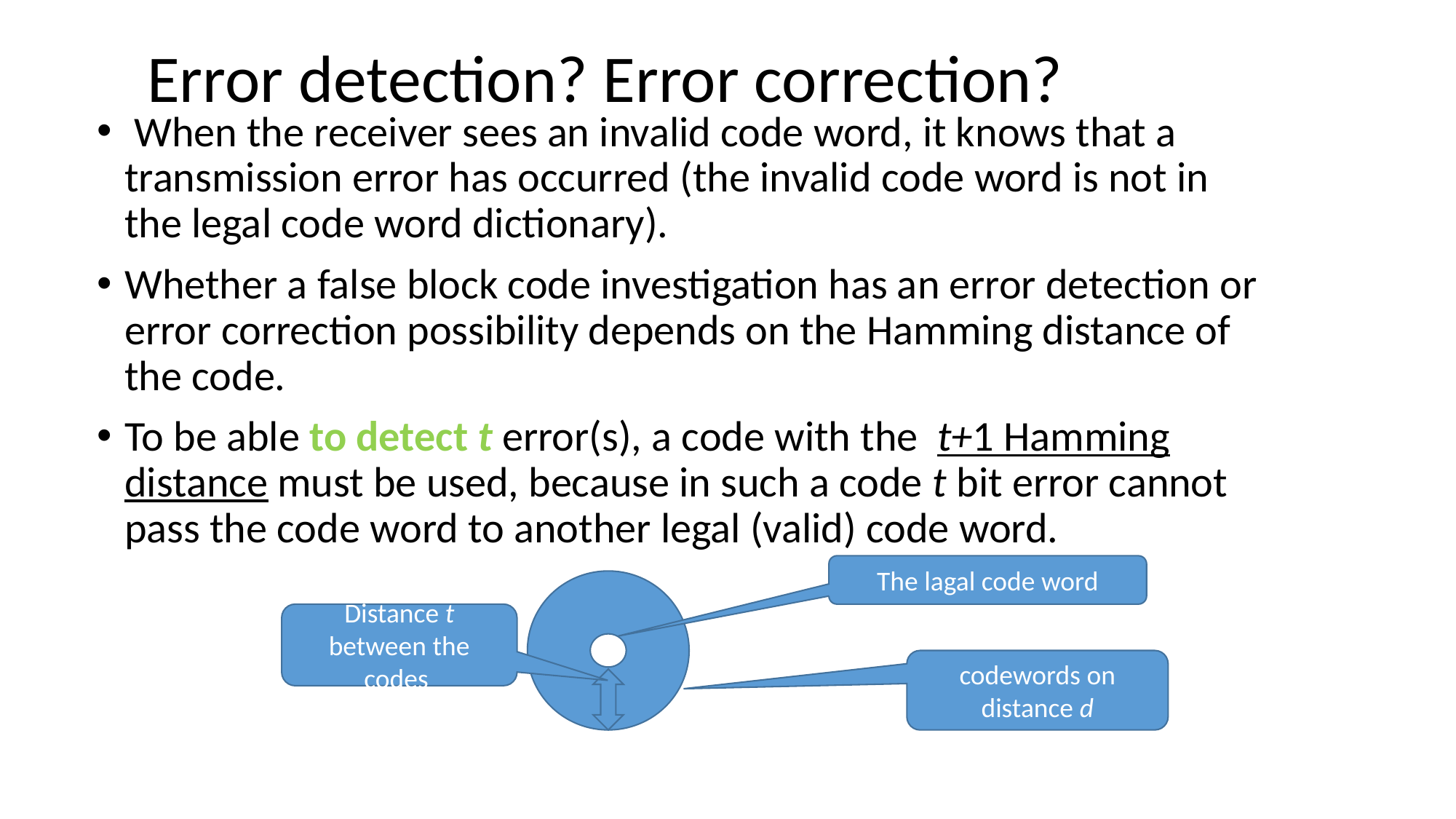

# Error detection? Error correction?
 When the receiver sees an invalid code word, it knows that a transmission error has occurred (the invalid code word is not in the legal code word dictionary).
Whether a false block code investigation has an error detection or error correction possibility depends on the Hamming distance of the code.
To be able to detect t error(s), a code with the  t+1 Hamming distance must be used, because in such a code t bit error cannot pass the code word to another legal (valid) code word.

The lagal code word

Distance t between the codes
codewords on distance d